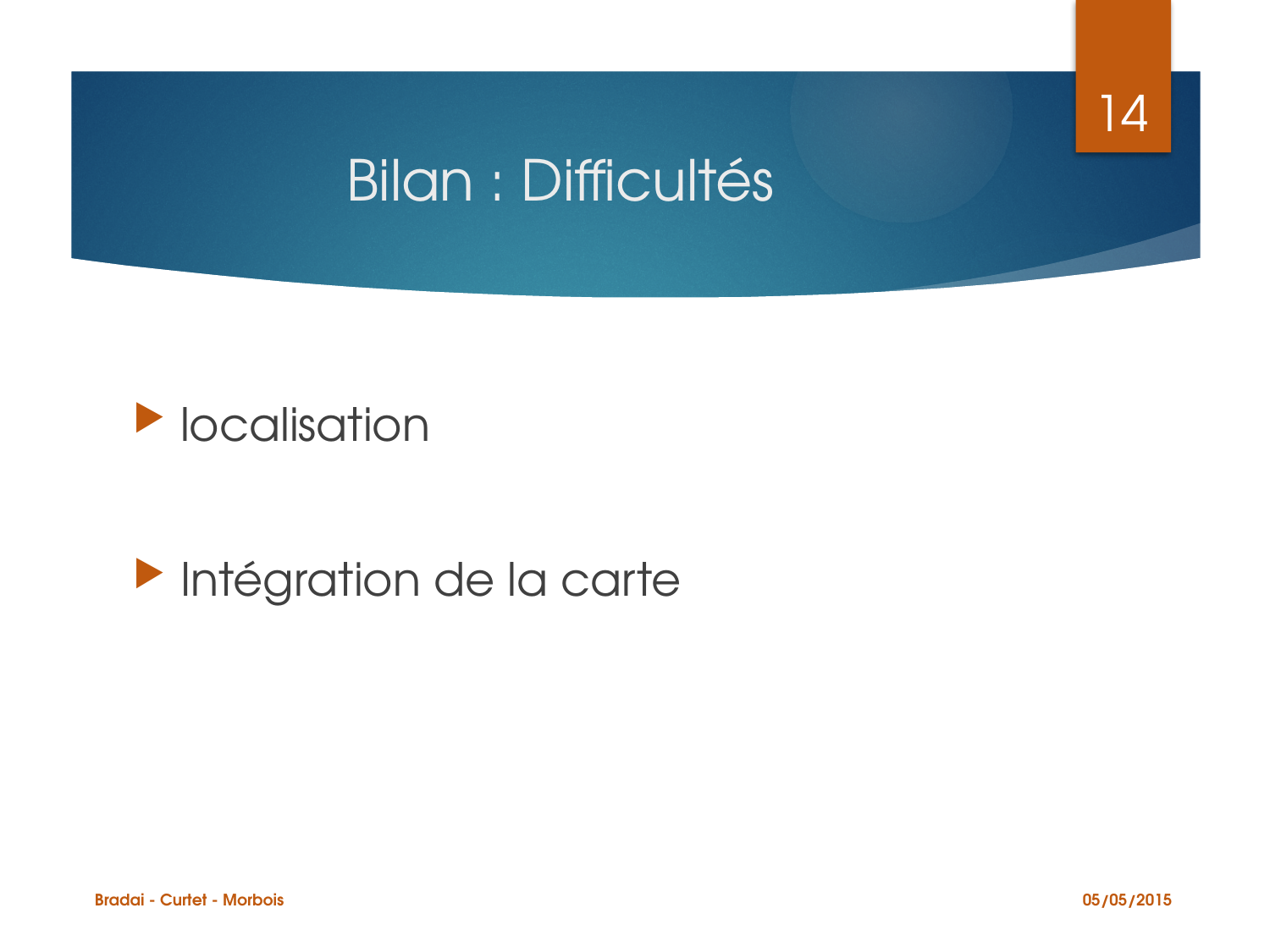

14
# Bilan : Difficultés
localisation
Intégration de la carte
Bradai - Curtet - Morbois
05/05/2015